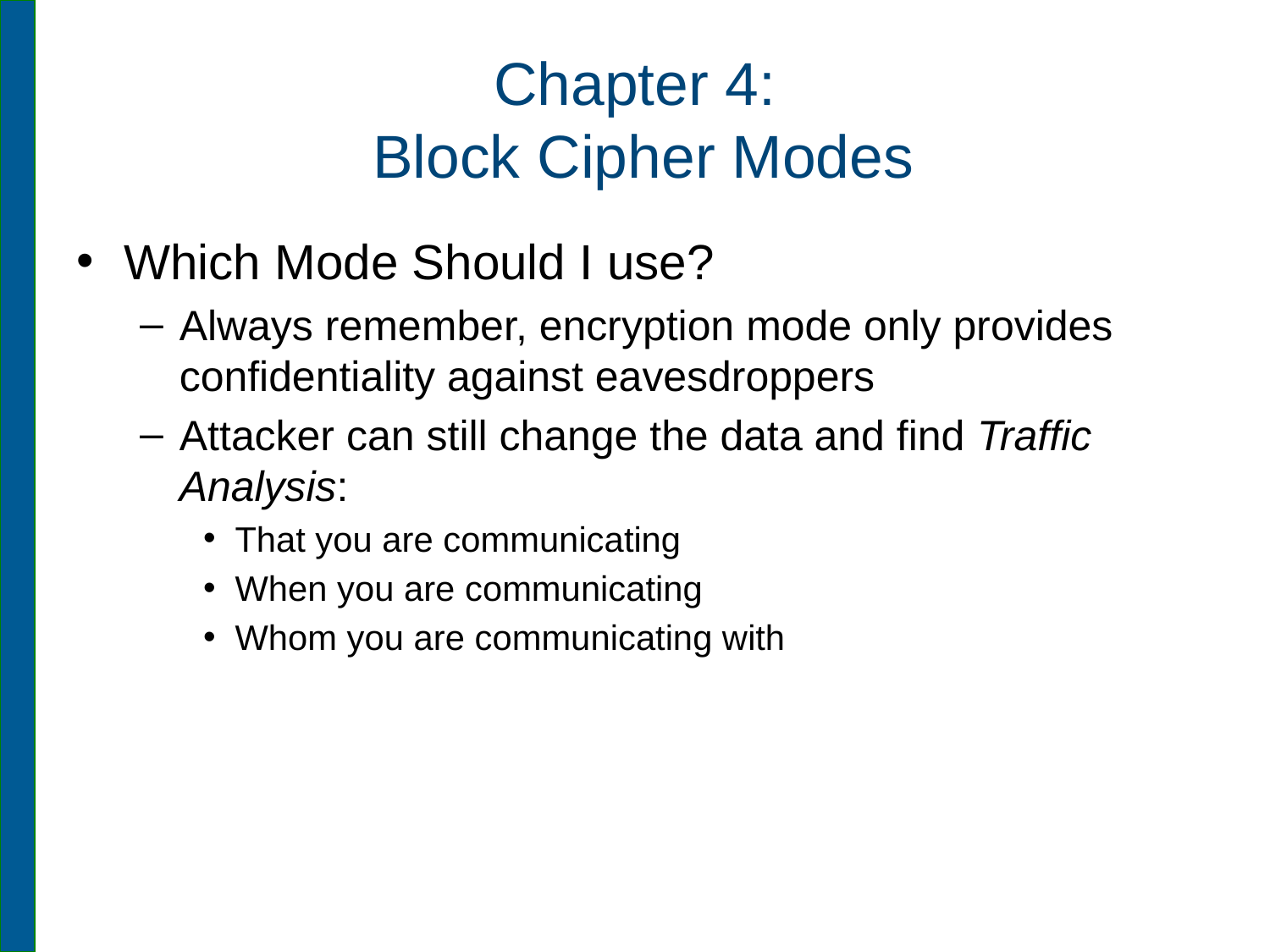

# Chapter 4: Block Cipher Modes
Which Mode Should I use?
Always remember, encryption mode only provides confidentiality against eavesdroppers
Attacker can still change the data and find Traffic Analysis:
That you are communicating
When you are communicating
Whom you are communicating with